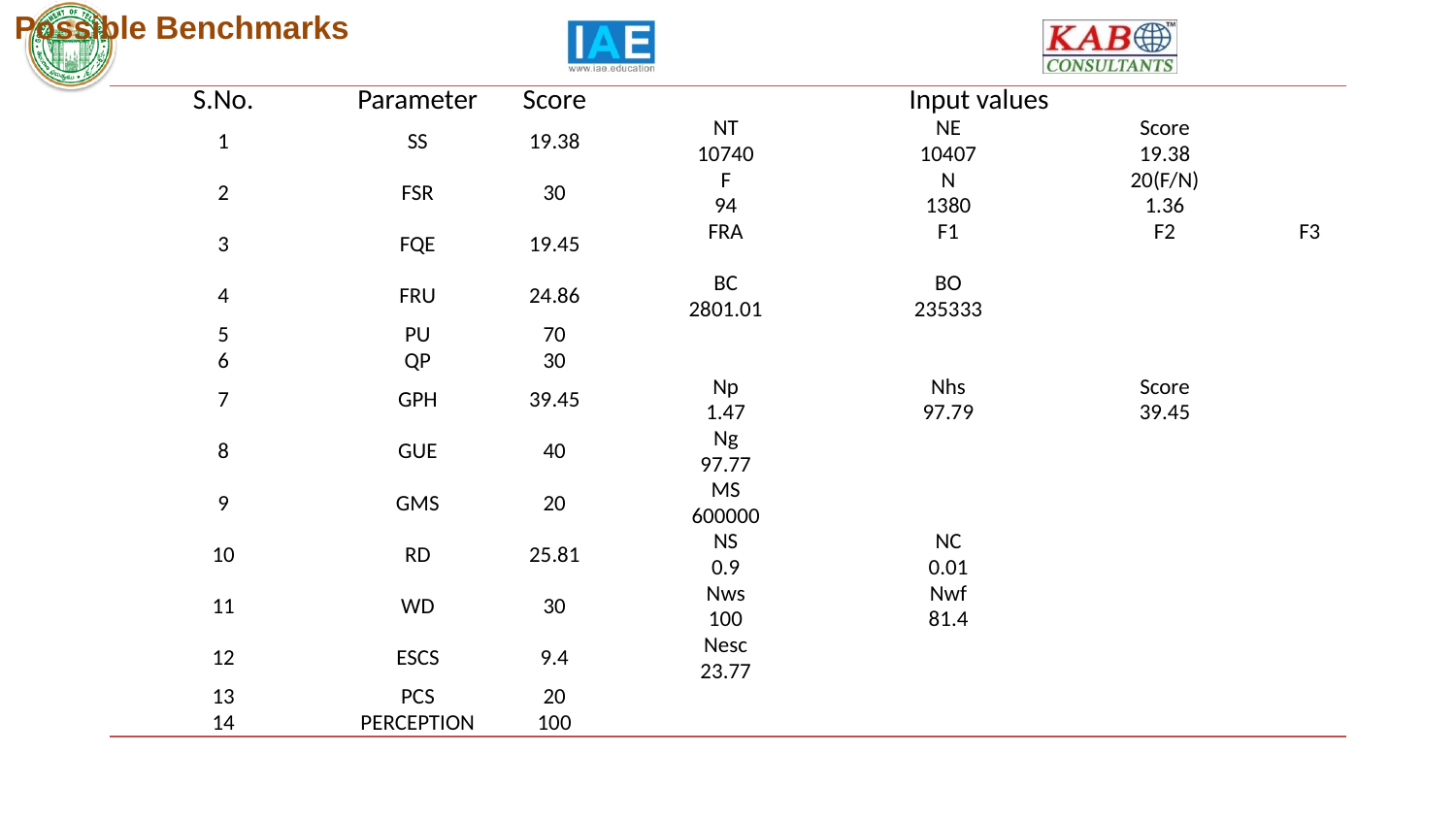

# Possible Benchmarks
| S.No. | Parameter | Score | Input values |  |  |  |
| --- | --- | --- | --- | --- | --- | --- |
| 1 | SS | 19.38 | NT | NE | Score |  |
|  |  |  | 10740 | 10407 | 19.38 |  |
| 2 | FSR | 30 | F | N | 20(F/N) |  |
|  |  |  | 94 | 1380 | 1.36 |  |
| 3 | FQE | 19.45 | FRA | F1 | F2 | F3 |
|  |  |  |  |  |  |  |
| 4 | FRU | 24.86 | BC | BO |  |  |
|  |  |  | 2801.01 | 235333 |  |  |
| 5 | PU | 70 |  |  |  |  |
| 6 | QP | 30 |  |  |  |  |
| 7 | GPH | 39.45 | Np | Nhs | Score |  |
|  |  |  | 1.47 | 97.79 | 39.45 |  |
| 8 | GUE | 40 | Ng |  |  |  |
|  |  |  | 97.77 |  |  |  |
| 9 | GMS | 20 | MS |  |  |  |
|  |  |  | 600000 |  |  |  |
| 10 | RD | 25.81 | NS | NC |  |  |
|  |  |  | 0.9 | 0.01 |  |  |
| 11 | WD | 30 | Nws | Nwf |  |  |
|  |  |  | 100 | 81.4 |  |  |
| 12 | ESCS | 9.4 | Nesc |  |  |  |
|  |  |  | 23.77 |  |  |  |
| 13 | PCS | 20 |  |  |  |  |
| 14 | PERCEPTION | 100 |  |  |  |  |